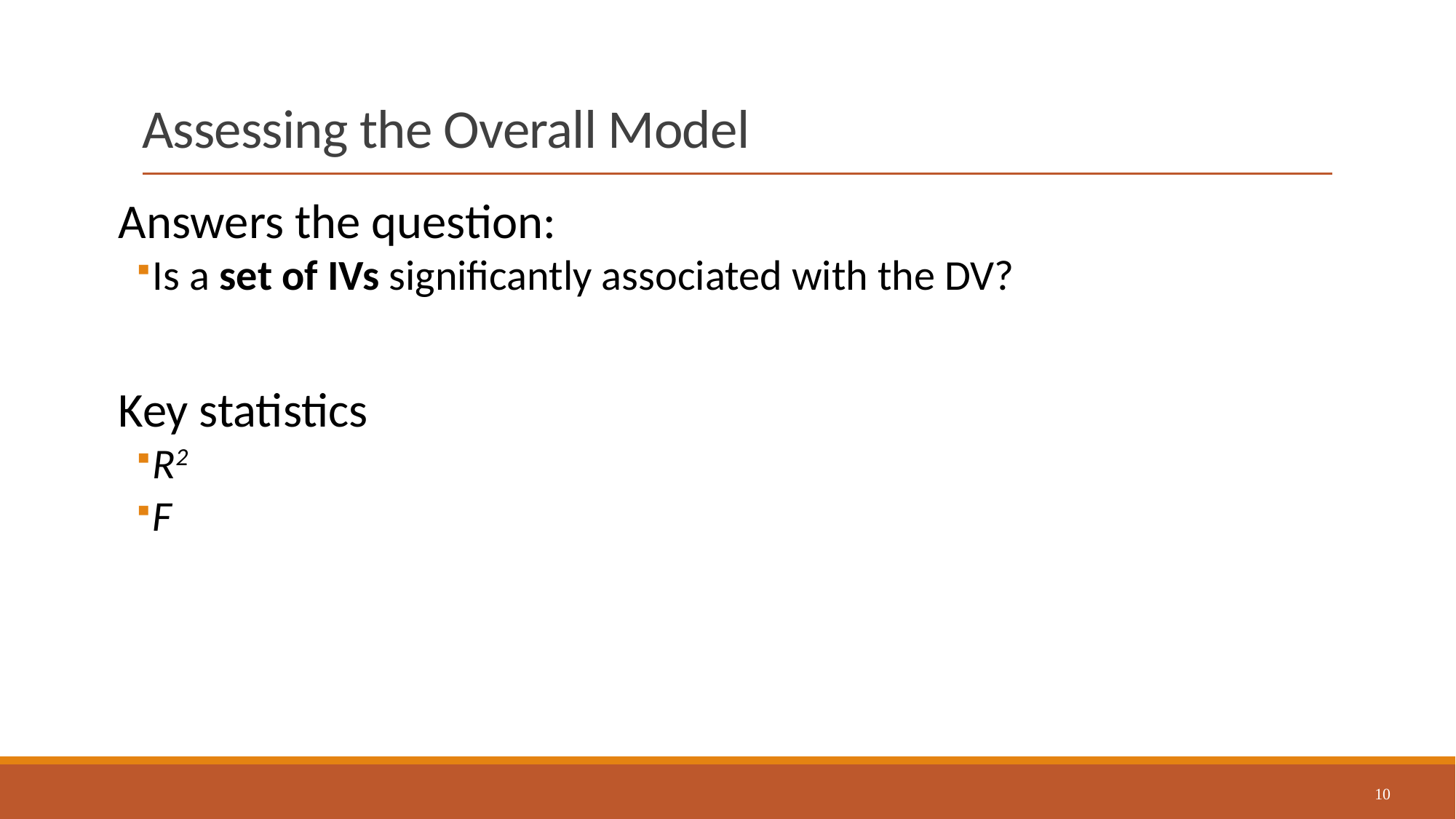

# Assessing the Overall Model
Answers the question:
Is a set of IVs significantly associated with the DV?

Key statistics
R2
F

10